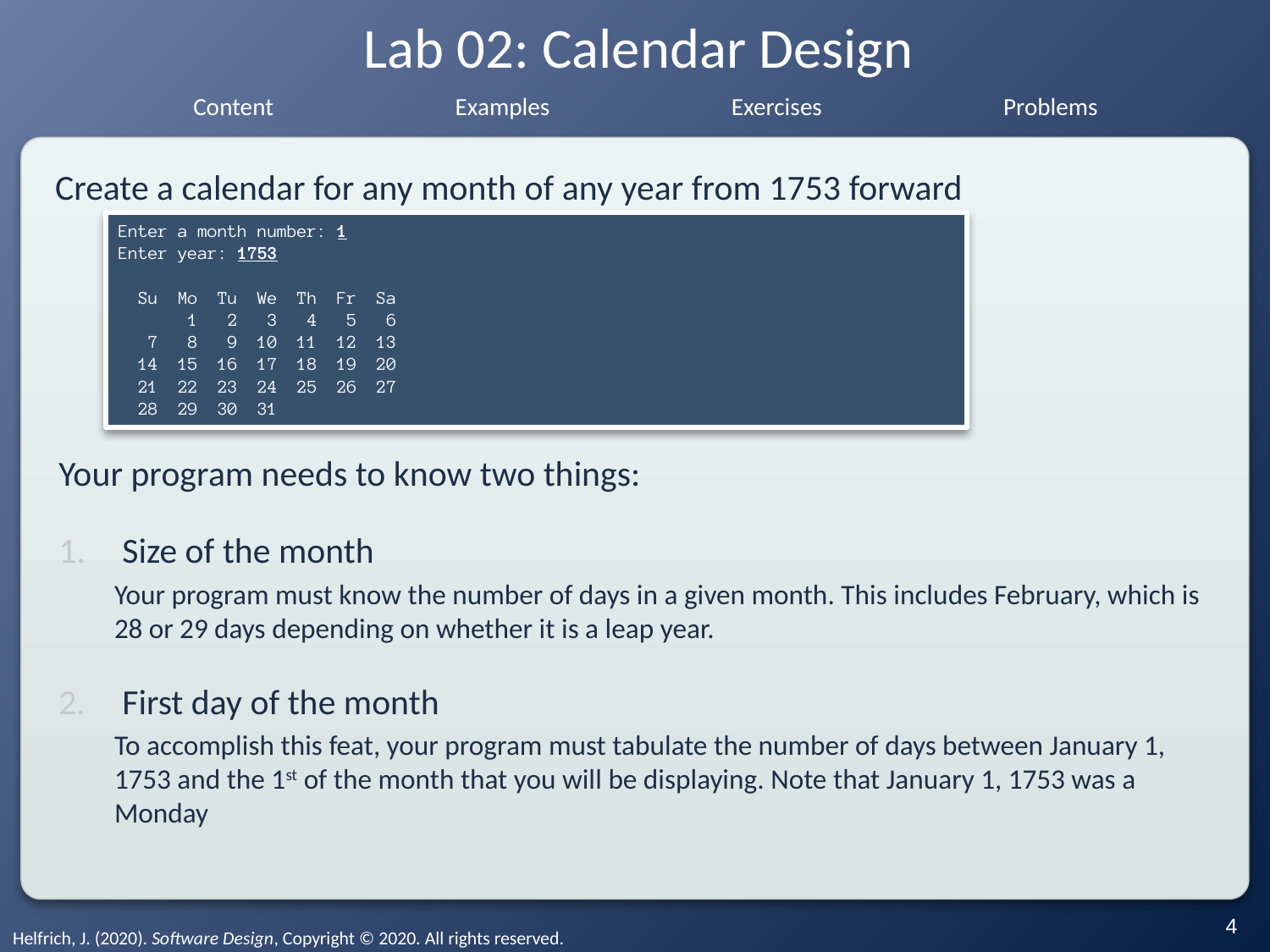

# Lab 02: Calendar Design
Create a calendar for any month of any year from 1753 forward
Enter a month number: 1
Enter year: 1753

  Su  Mo  Tu  We  Th  Fr  Sa
       1   2   3   4   5   6
   7   8   9  10  11  12  13
  14  15  16  17  18  19  20
  21  22  23  24  25  26  27
  28  29  30  31
Your program needs to know two things:
Size of the month
Your program must know the number of days in a given month. This includes February, which is 28 or 29 days depending on whether it is a leap year.
First day of the month
To accomplish this feat, your program must tabulate the number of days between January 1, 1753 and the 1st of the month that you will be displaying. Note that January 1, 1753 was a Monday

4